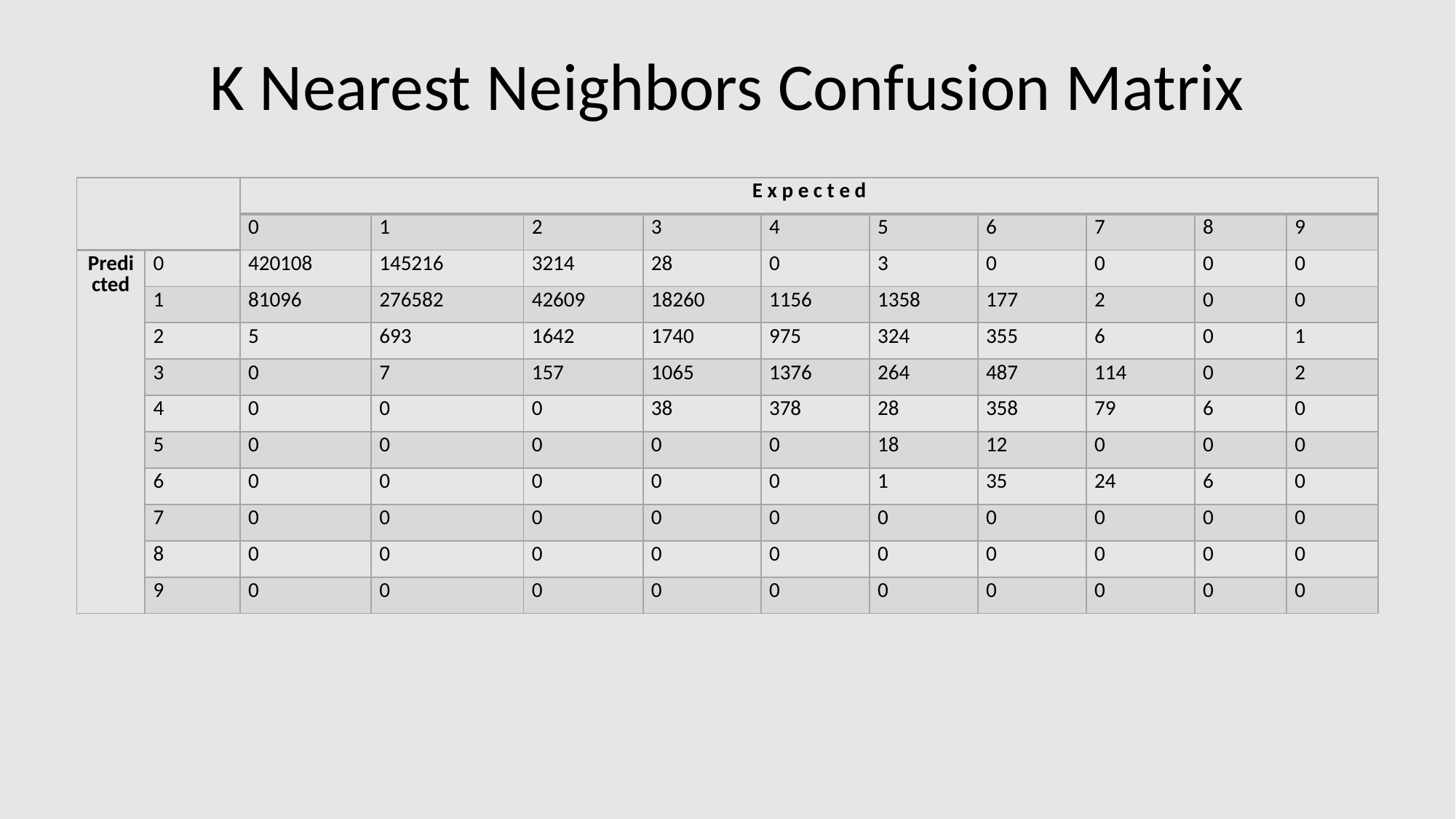

# K Nearest Neighbors Confusion Matrix
|  |  | E x p e c t e d |  |  |  |  |  |  |  |  |  |
| --- | --- | --- | --- | --- | --- | --- | --- | --- | --- | --- | --- |
|  |  | 0 | 1 | 2 | 3 | 4 | 5 | 6 | 7 | 8 | 9 |
| Predicted | 0 | 420108 | 145216 | 3214 | 28 | 0 | 3 | 0 | 0 | 0 | 0 |
|  | 1 | 81096 | 276582 | 42609 | 18260 | 1156 | 1358 | 177 | 2 | 0 | 0 |
|  | 2 | 5 | 693 | 1642 | 1740 | 975 | 324 | 355 | 6 | 0 | 1 |
|  | 3 | 0 | 7 | 157 | 1065 | 1376 | 264 | 487 | 114 | 0 | 2 |
|  | 4 | 0 | 0 | 0 | 38 | 378 | 28 | 358 | 79 | 6 | 0 |
|  | 5 | 0 | 0 | 0 | 0 | 0 | 18 | 12 | 0 | 0 | 0 |
|  | 6 | 0 | 0 | 0 | 0 | 0 | 1 | 35 | 24 | 6 | 0 |
|  | 7 | 0 | 0 | 0 | 0 | 0 | 0 | 0 | 0 | 0 | 0 |
|  | 8 | 0 | 0 | 0 | 0 | 0 | 0 | 0 | 0 | 0 | 0 |
|  | 9 | 0 | 0 | 0 | 0 | 0 | 0 | 0 | 0 | 0 | 0 |